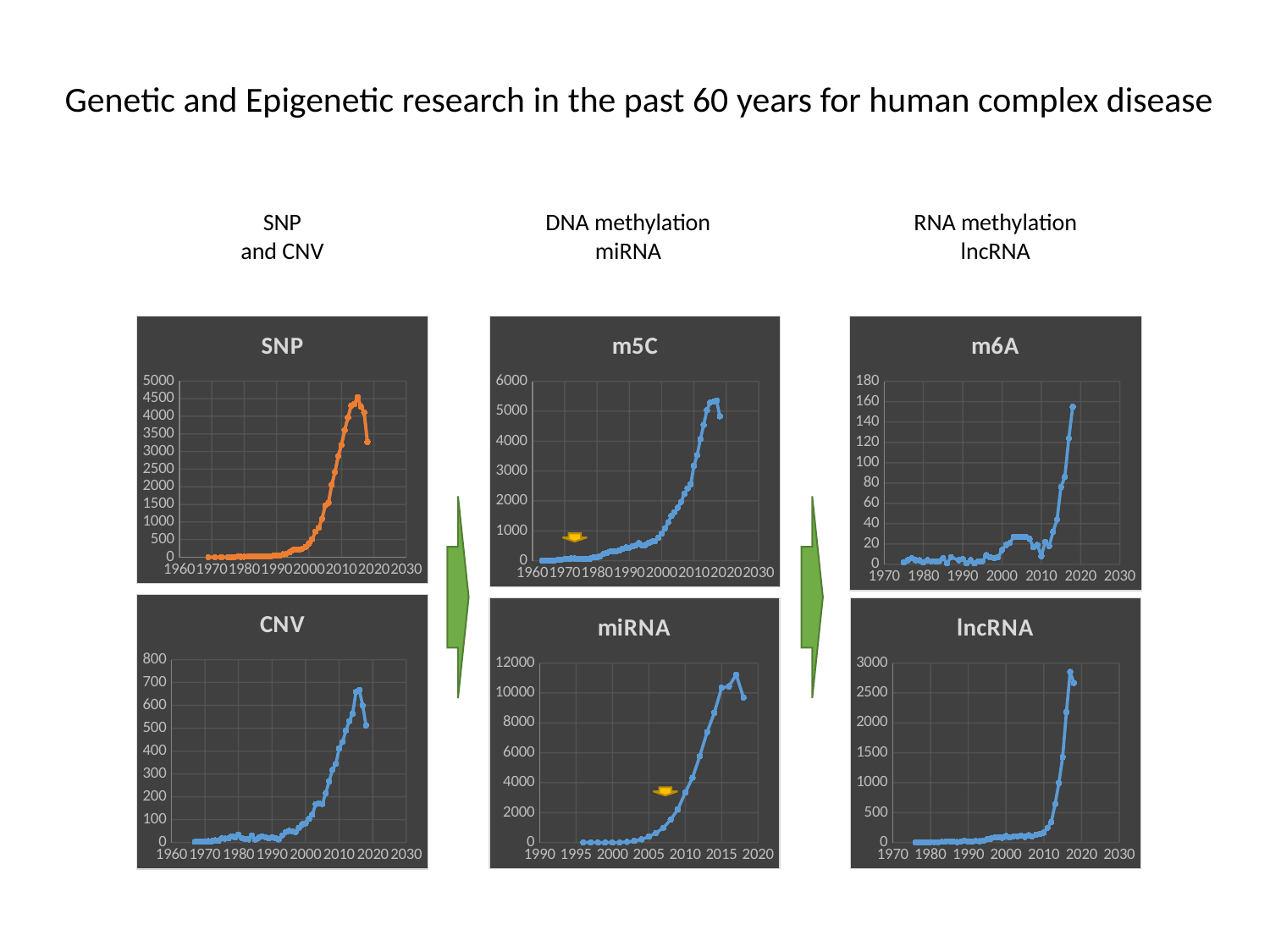

Genetic and Epigenetic research in the past 60 years for human complex disease
DNA methylation
miRNA
RNA methylation
lncRNA

### Chart: SNP

| Category |  |  |
|---|---|---|

### Chart: m5C

| Category |  |
|---|---|

### Chart: m6A

| Category |  |
|---|---|

### Chart: miRNA

| Category |  |
|---|---|

### Chart: lncRNA

| Category |  |
|---|---|

### Chart: CNV

| Category |  |
|---|---|
SNP
and CNV